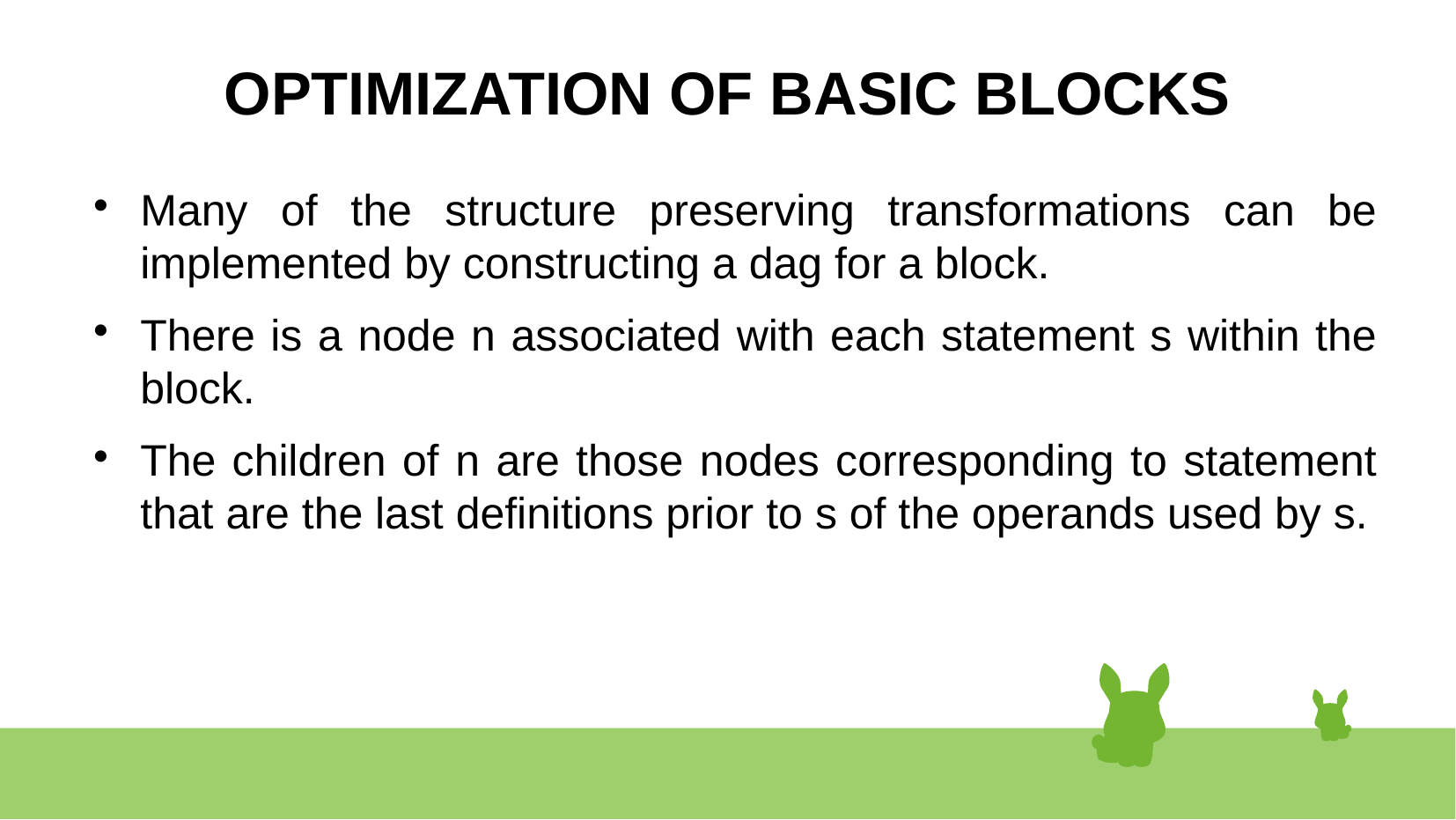

# OPTIMIZATION OF BASIC BLOCKS
Many of the structure preserving transformations can be implemented by constructing a dag for a block.
There is a node n associated with each statement s within the block.
The children of n are those nodes corresponding to statement that are the last definitions prior to s of the operands used by s.